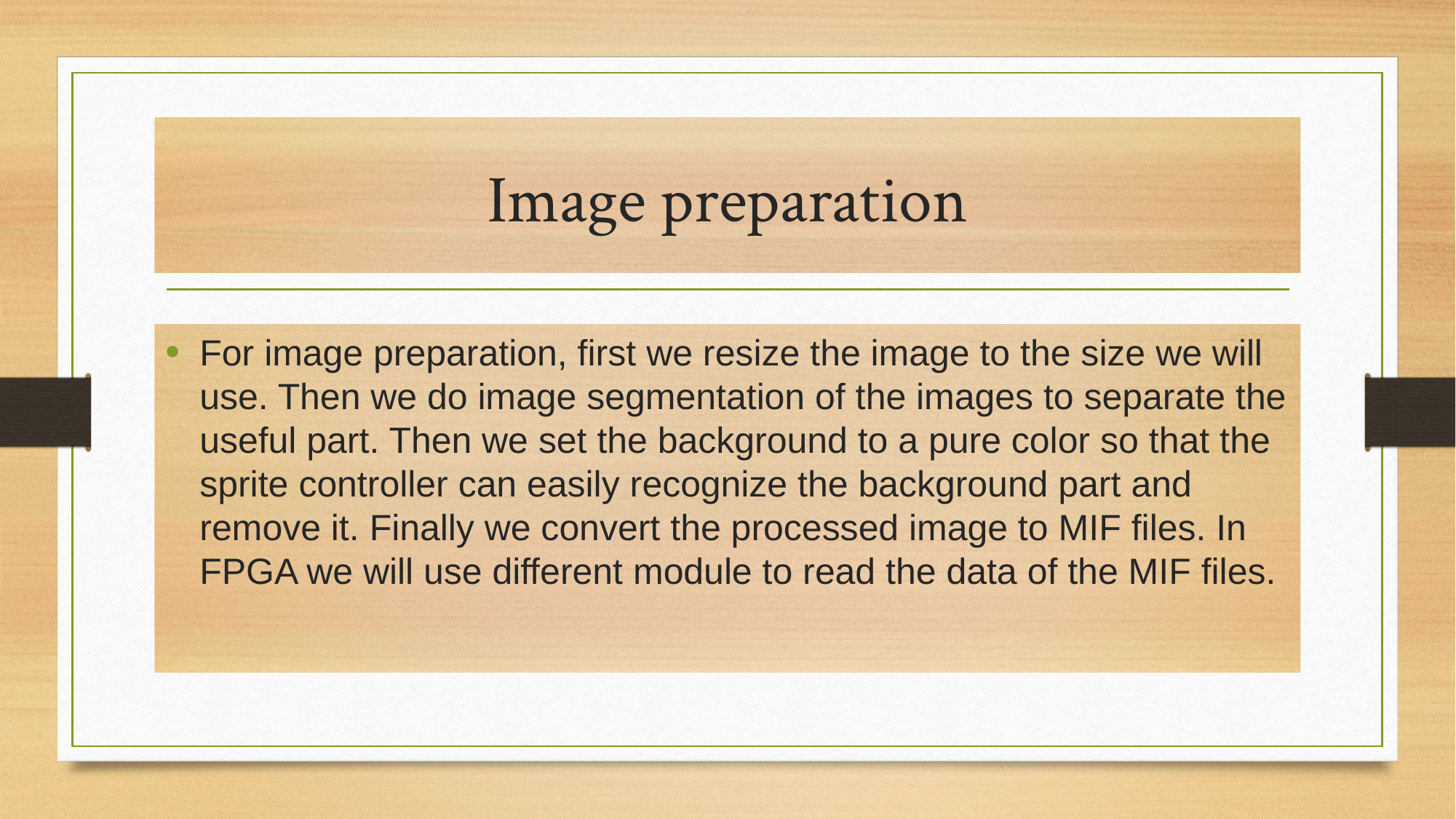

# Image preparation
For image preparation, first we resize the image to the size we will use. Then we do image segmentation of the images to separate the useful part. Then we set the background to a pure color so that the sprite controller can easily recognize the background part and remove it. Finally we convert the processed image to MIF files. In FPGA we will use different module to read the data of the MIF files.